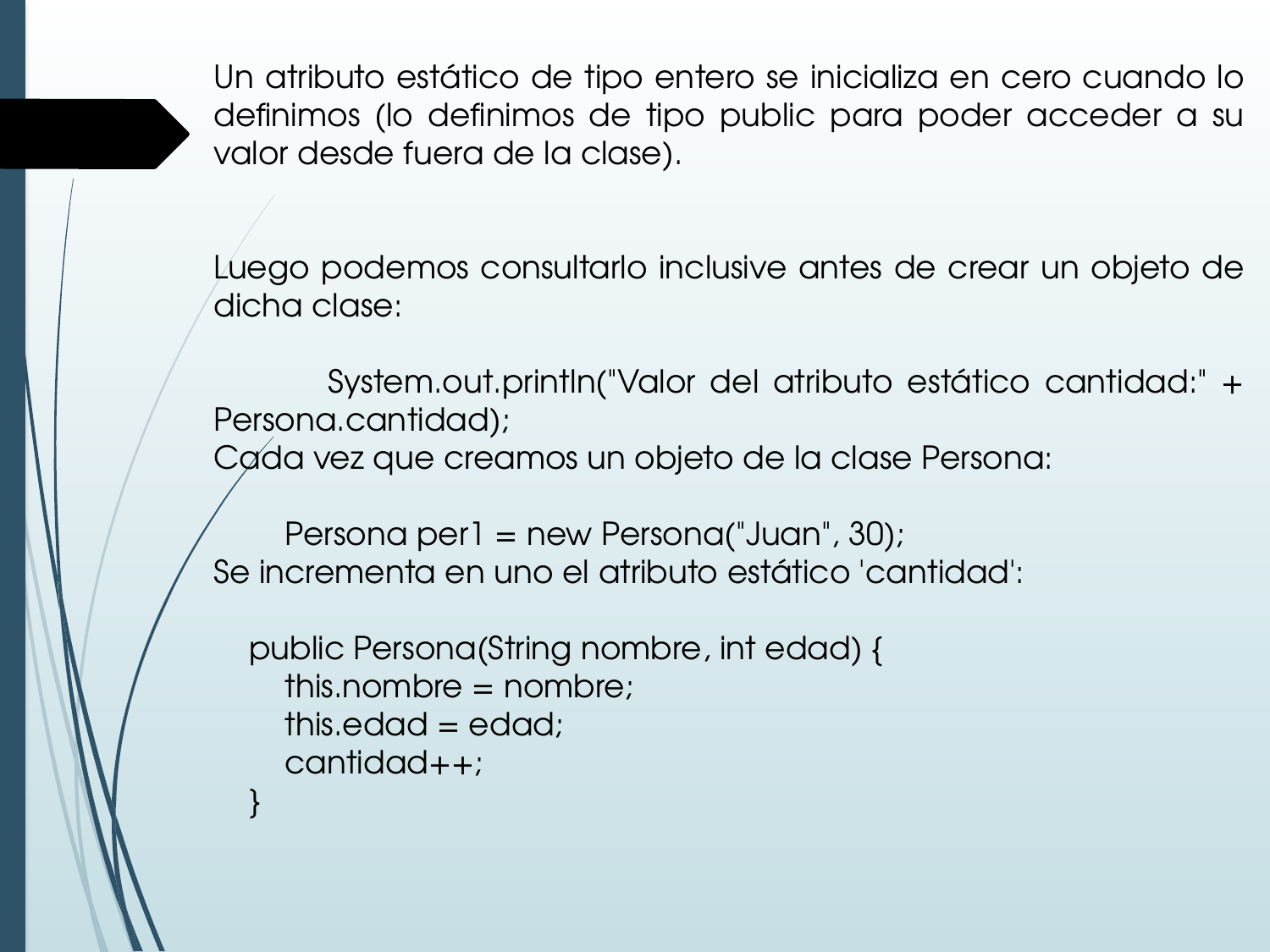

Un atributo estático de tipo entero se inicializa en cero cuando lo definimos (lo definimos de tipo public para poder acceder a su valor desde fuera de la clase).

Luego podemos consultarlo inclusive antes de crear un objeto de dicha clase:

        System.out.println("Valor del atributo estático cantidad:" + Persona.cantidad);
Cada vez que creamos un objeto de la clase Persona:

        Persona per1 = new Persona("Juan", 30);
Se incrementa en uno el atributo estático 'cantidad':

    public Persona(String nombre, int edad) {
        this.nombre = nombre;
        this.edad = edad;
        cantidad++;
    }